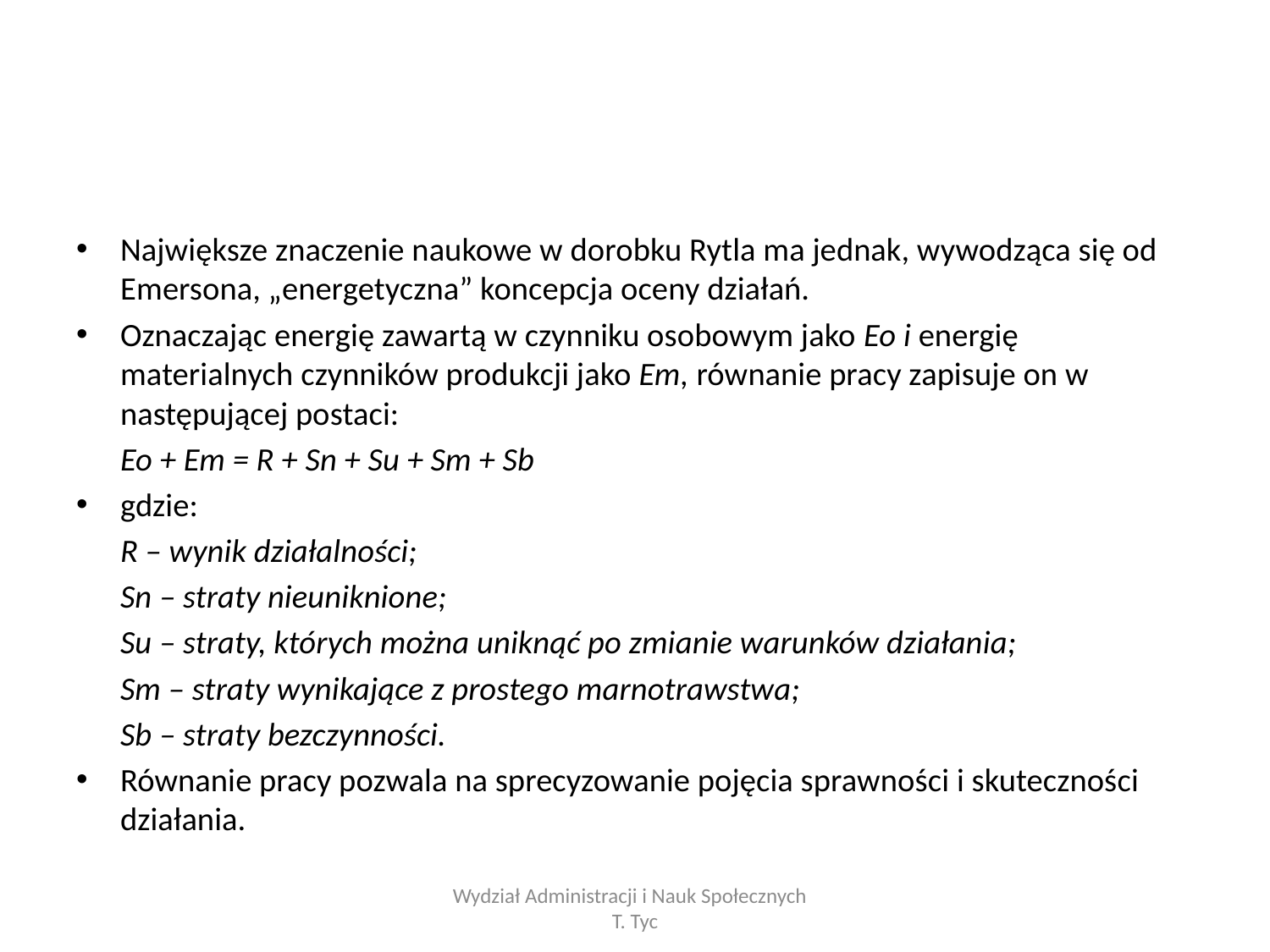

#
Największe znaczenie naukowe w dorobku Rytla ma jednak, wywodząca się od Emersona, „energetyczna” koncepcja oceny działań.
Oznaczając energię zawartą w czynniku osobowym jako Eo i energię materialnych czynników produkcji jako Em, równanie pracy zapisuje on w następującej postaci:
		Eo + Em = R + Sn + Su + Sm + Sb
gdzie:
		R – wynik działalności;
		Sn – straty nieuniknione;
		Su – straty, których można uniknąć po zmianie warunków działania;
		Sm – straty wynikające z prostego marnotrawstwa;
		Sb – straty bezczynności.
Równanie pracy pozwala na sprecyzowanie pojęcia sprawności i skuteczności działania.
Wydział Administracji i Nauk Społecznych   T. Tyc